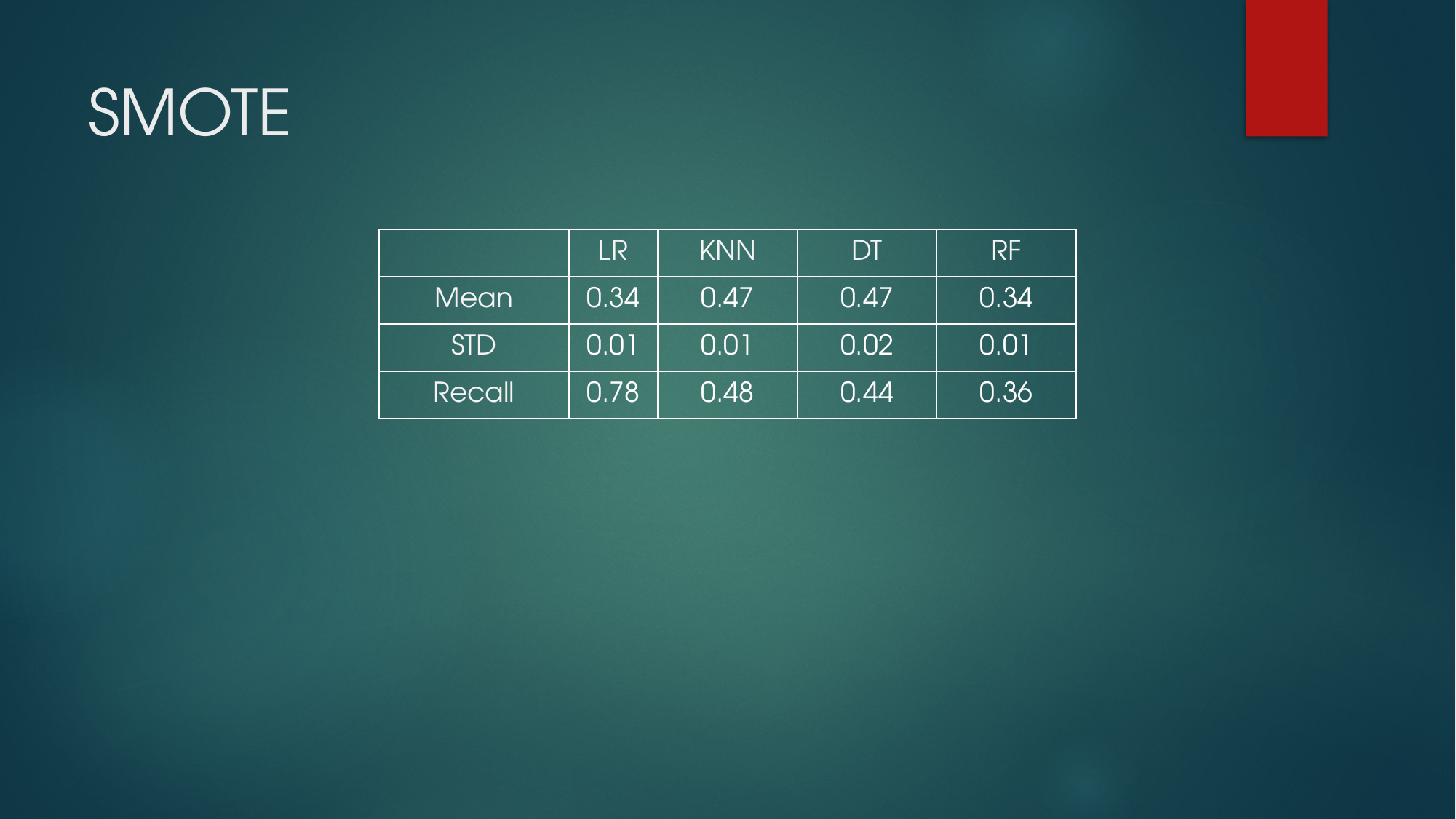

# SMOTE
|  | LR | KNN | DT | RF |
| --- | --- | --- | --- | --- |
| Mean | 0.34 | 0.47 | 0.47 | 0.34 |
| STD | 0.01 | 0.01 | 0.02 | 0.01 |
| Recall | 0.78 | 0.48 | 0.44 | 0.36 |